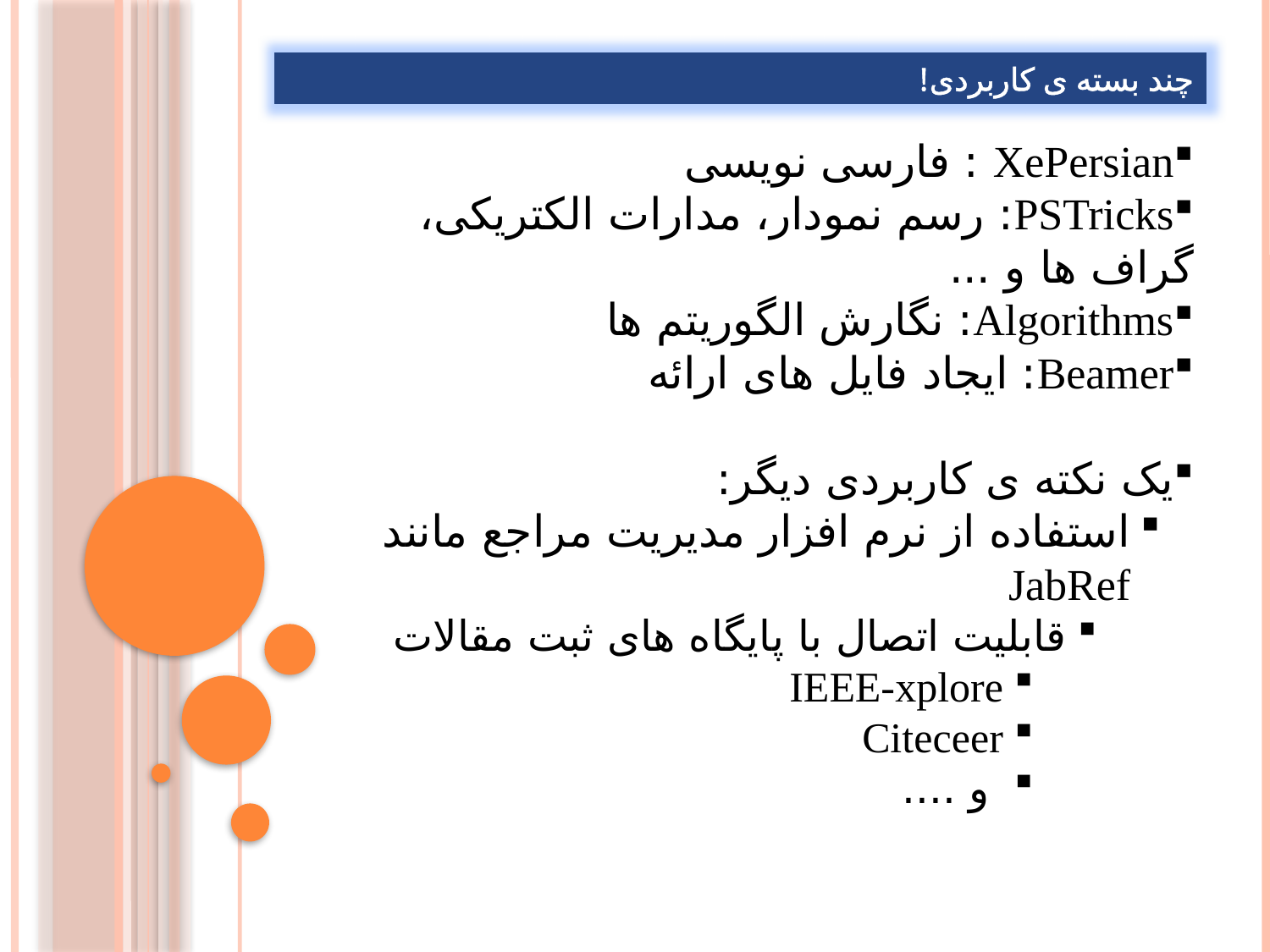

چند بسته ی کاربردی!‌
XePersian : فارسی نویسی
PSTricks: رسم نمودار، مدارات الکتریکی، گراف ها و ...
Algorithms: نگارش الگوریتم ها
Beamer: ایجاد فایل های ارائه

یک نکته ی کاربردی دیگر:
استفاده از نرم افزار مدیریت مراجع مانند JabRef
قابلیت اتصال با پایگاه های ثبت مقالات
IEEE-xplore
Citeceer
 و ....